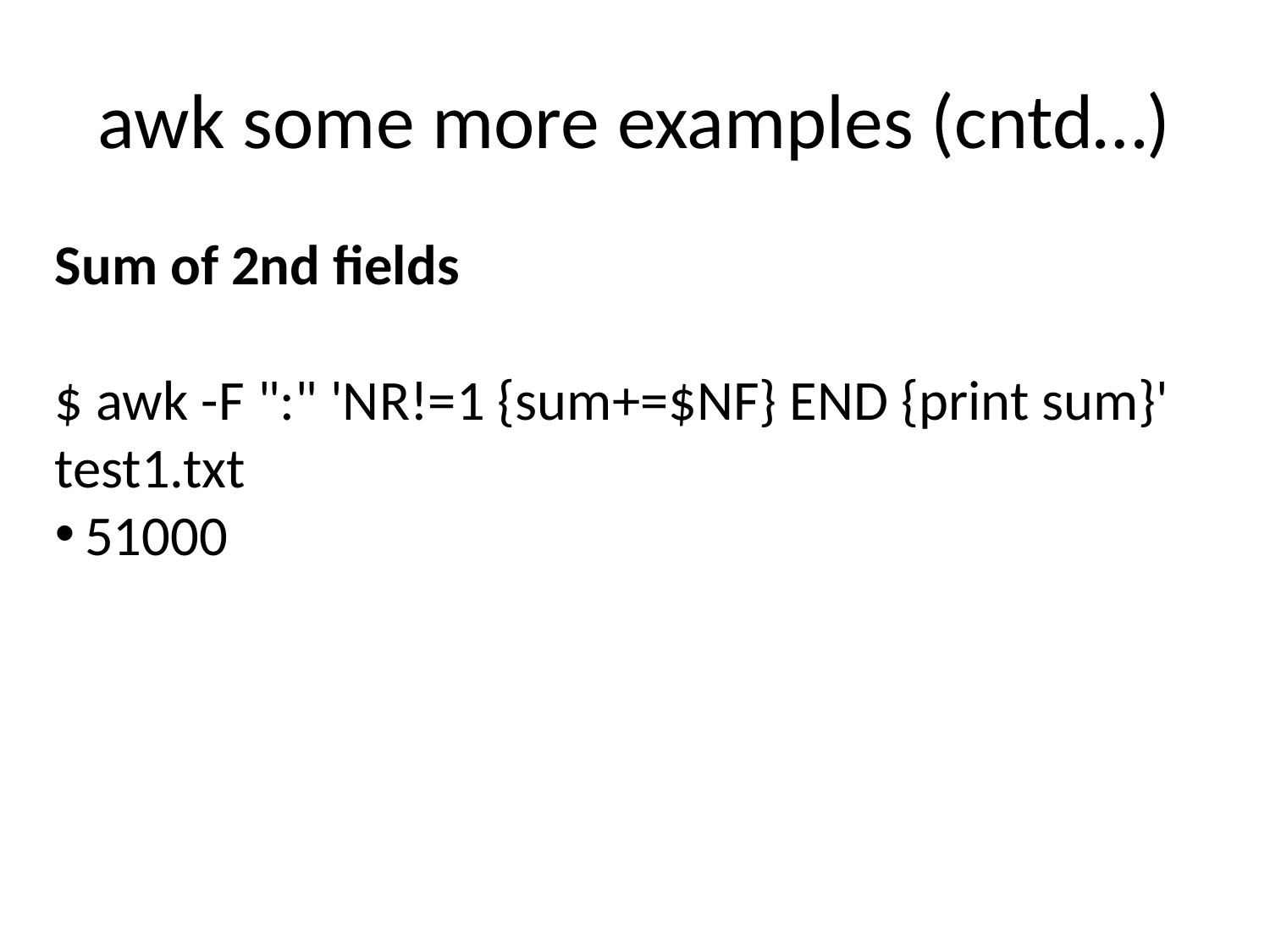

awk some more examples (cntd…)
Sum of 2nd fields

$ awk -F ":" 'NR!=1 {sum+=$NF} END {print sum}' test1.txt
51000